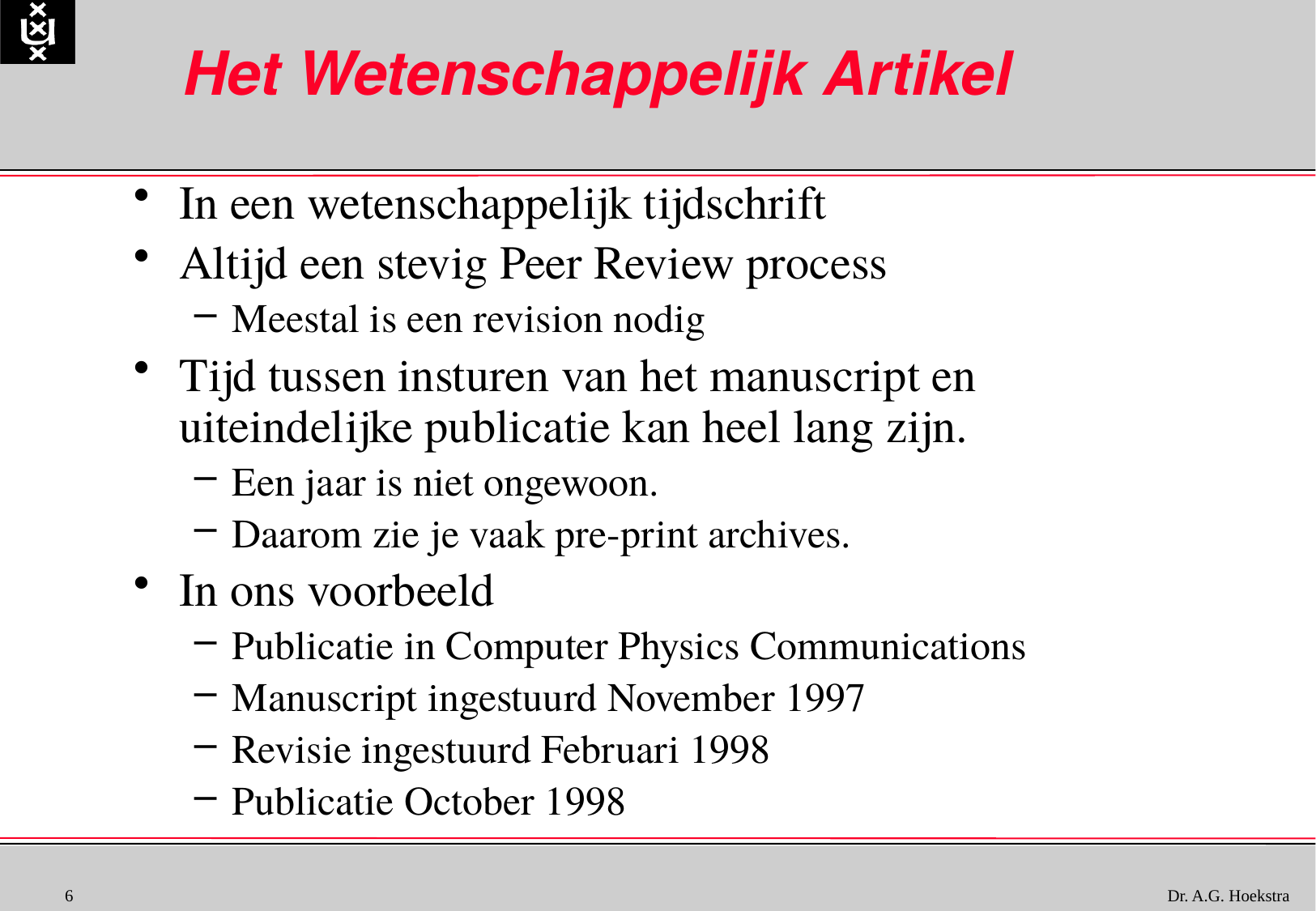

# Het Wetenschappelijk Artikel
In een wetenschappelijk tijdschrift
Altijd een stevig Peer Review process
Meestal is een revision nodig
Tijd tussen insturen van het manuscript en uiteindelijke publicatie kan heel lang zijn.
Een jaar is niet ongewoon.
Daarom zie je vaak pre-print archives.
In ons voorbeeld
Publicatie in Computer Physics Communications
Manuscript ingestuurd November 1997
Revisie ingestuurd Februari 1998
Publicatie October 1998